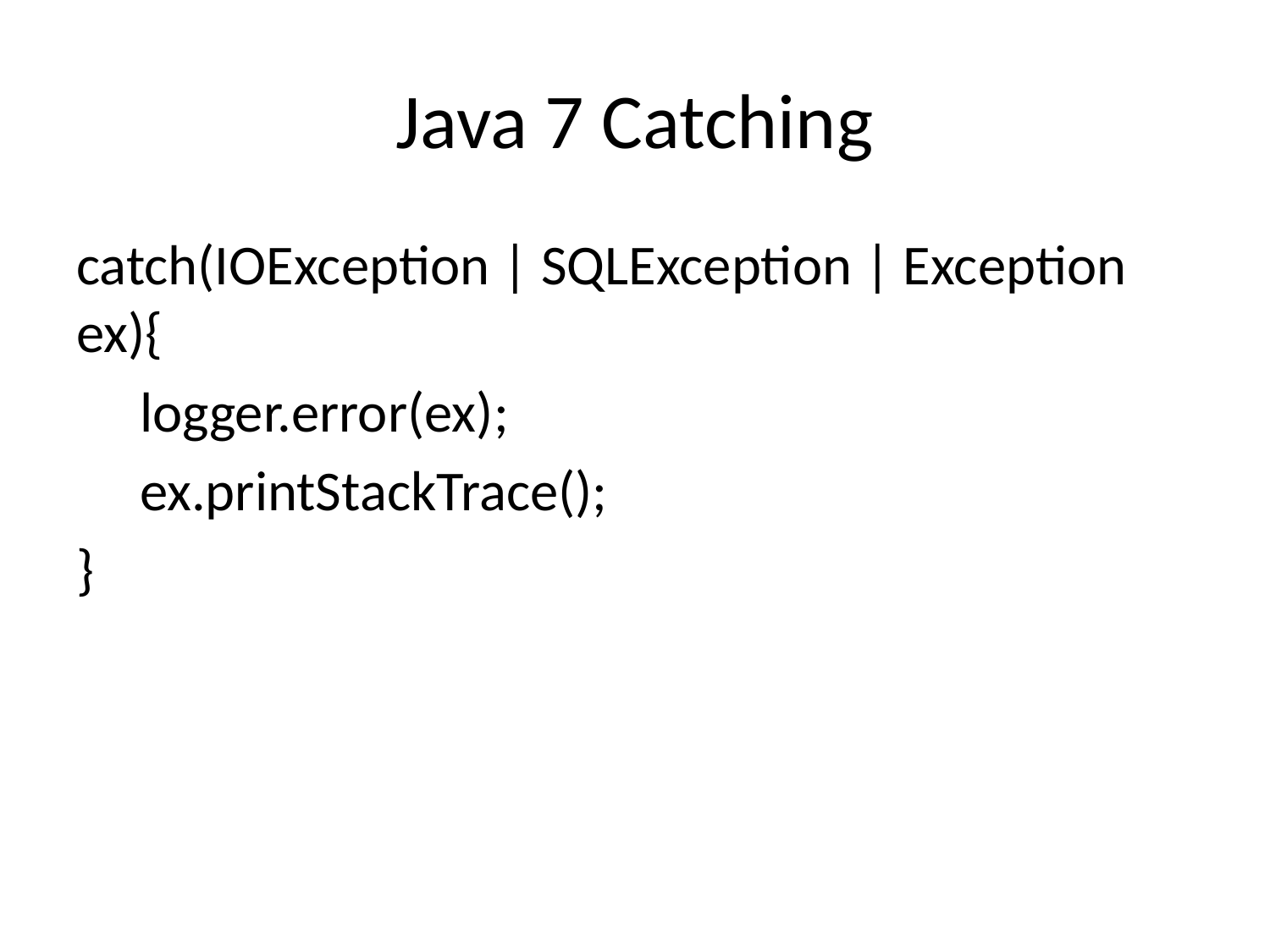

# Java 7 Catching
catch(IOException | SQLException | Exception ex){
     logger.error(ex);
     ex.printStackTrace();
}